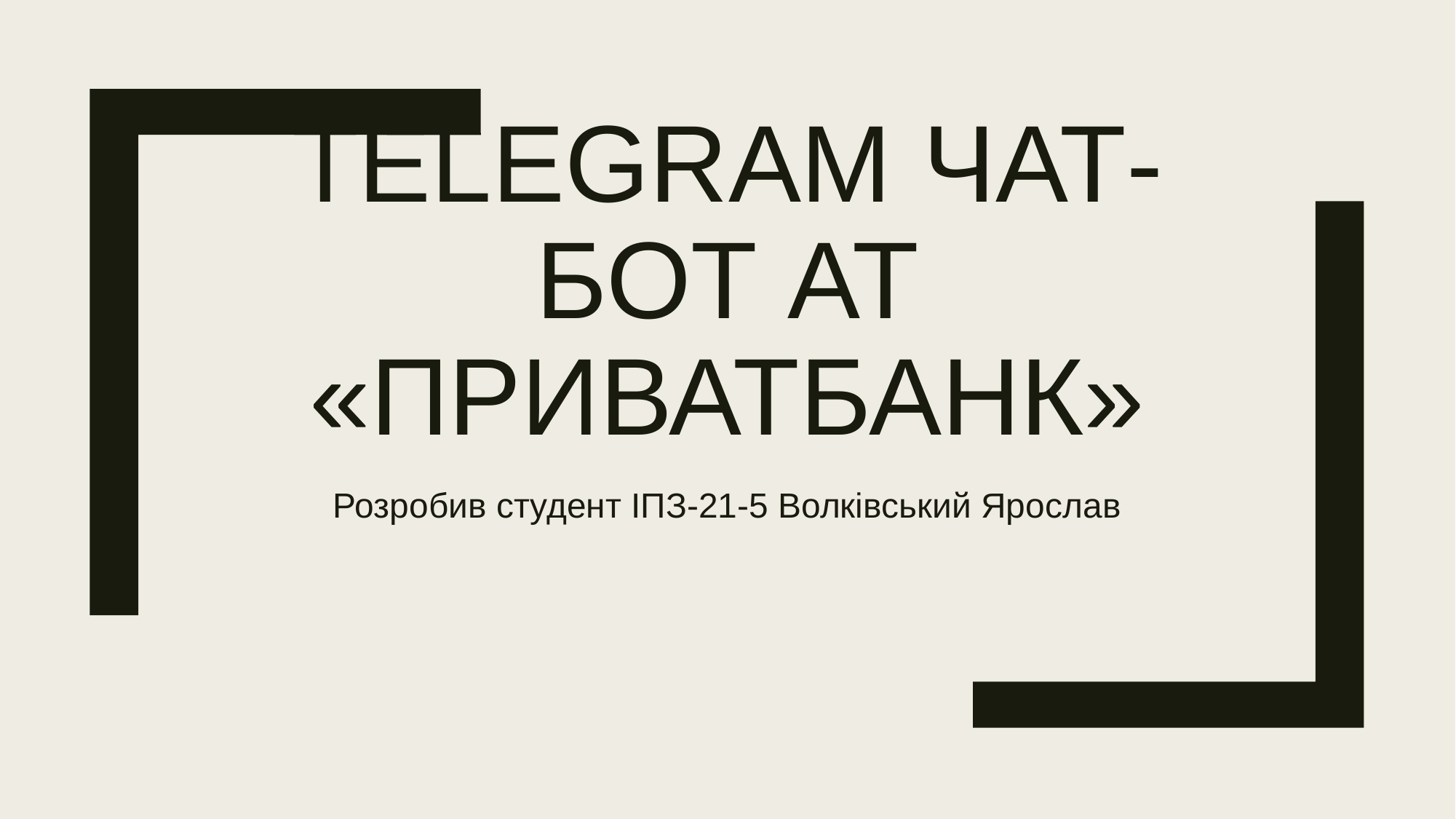

# Telegram чат-бот АТ «Приватбанк»
Розробив студент ІПЗ-21-5 Волківський Ярослав